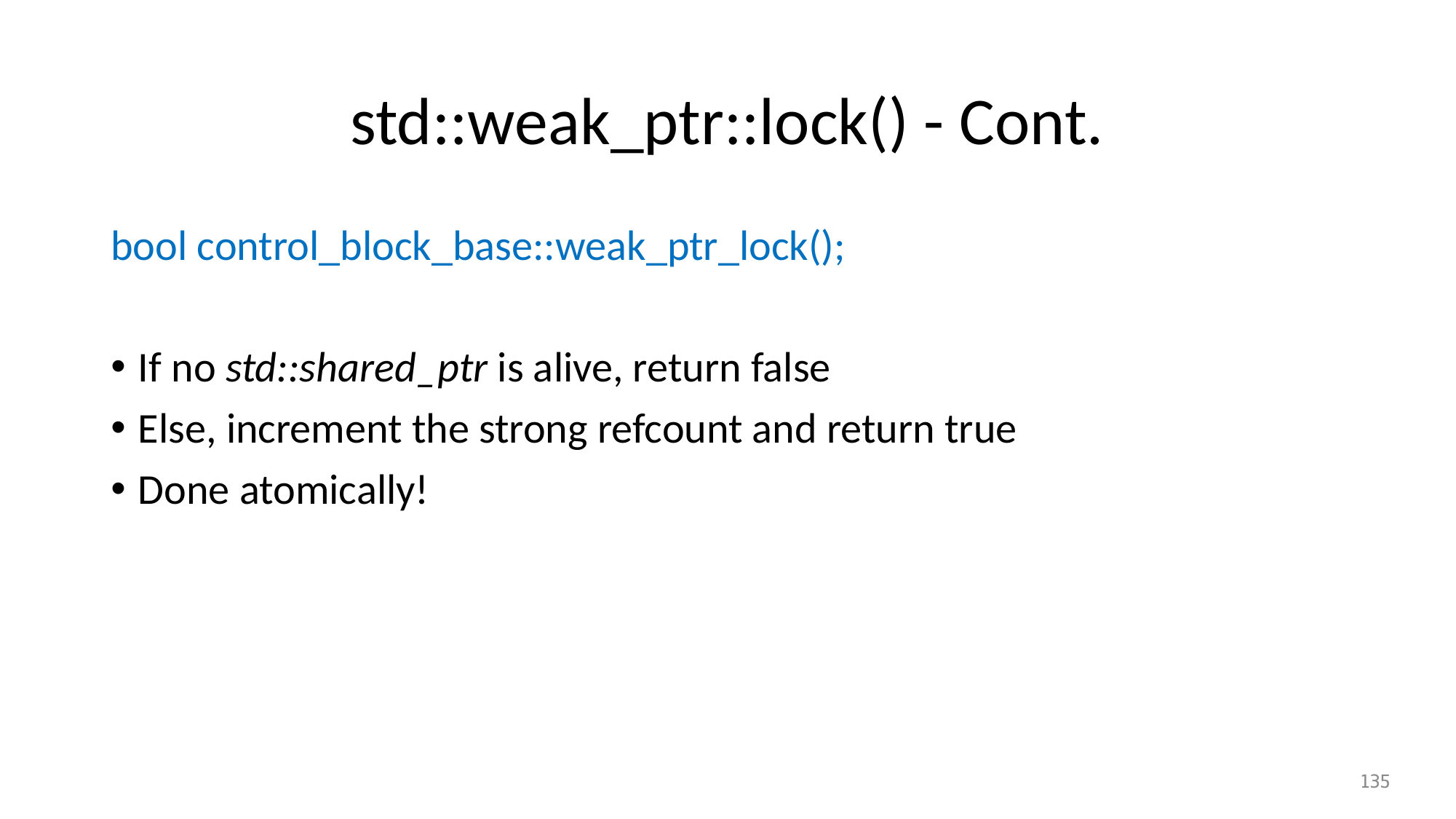

# std::weak_ptr::lock() - Cont.
bool control_block_base::weak_ptr_lock();

If no std::shared_ptr is alive, return false
Else, increment the strong refcount and return true
Done atomically!
135